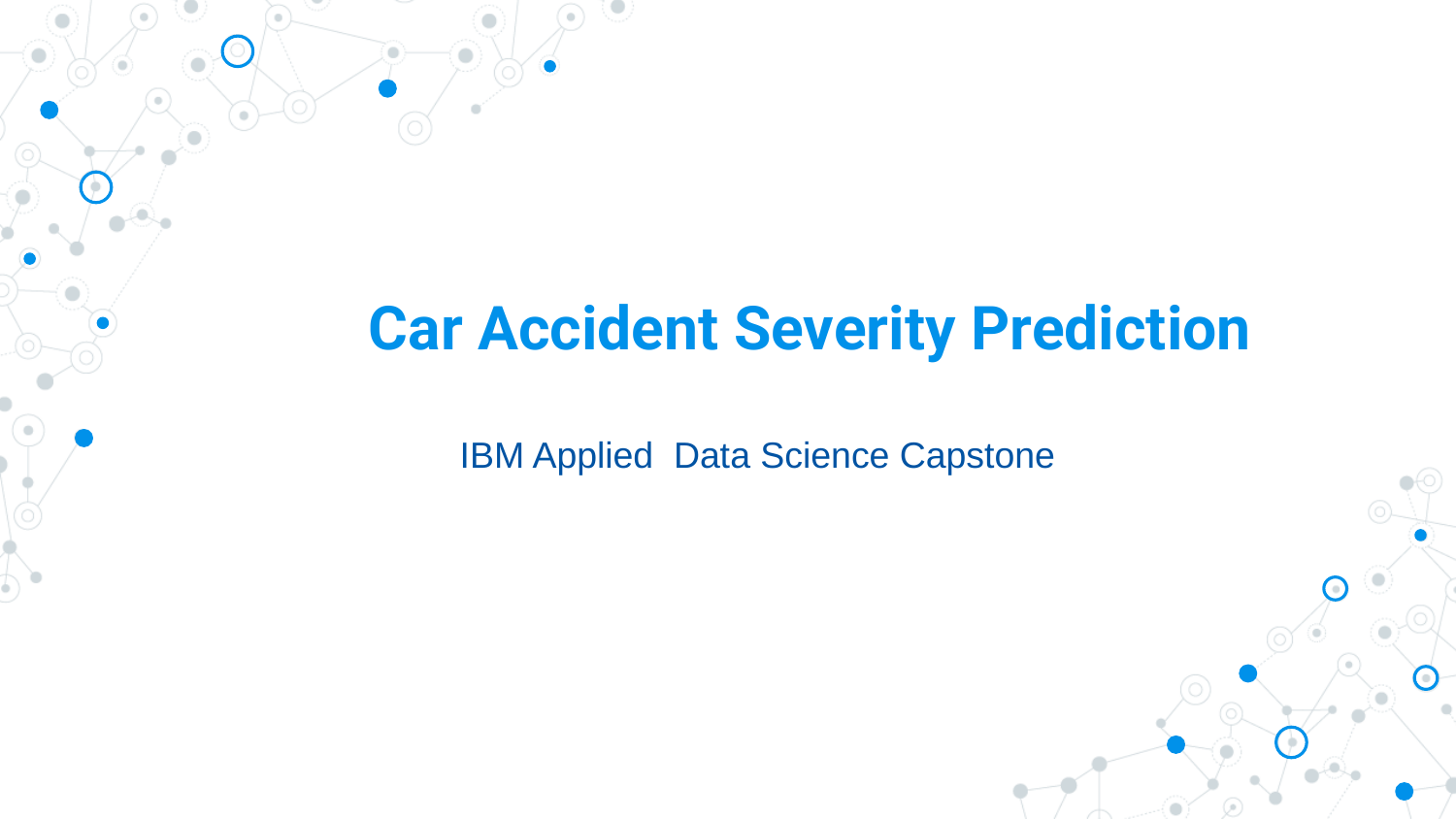

# Car Accident Severity Prediction
IBM Applied  Data Science Capstone